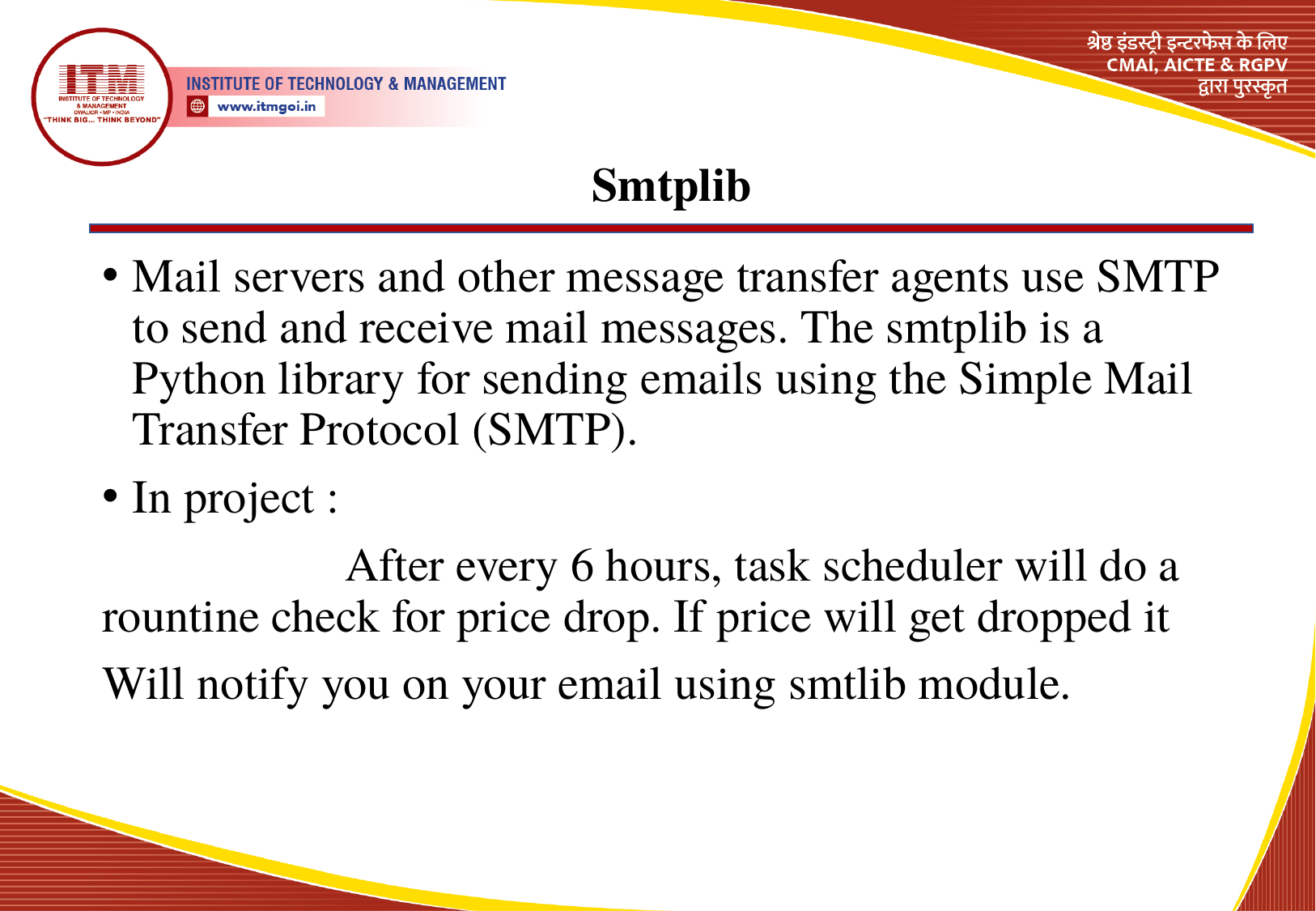

# Smtplib
Mail servers and other message transfer agents use SMTP to send and receive mail messages. The smtplib is a Python library for sending emails using the Simple Mail Transfer Protocol (SMTP).
In project :
		After every 6 hours, task scheduler will do a rountine check for price drop. If price will get dropped it
Will notify you on your email using smtlib module.